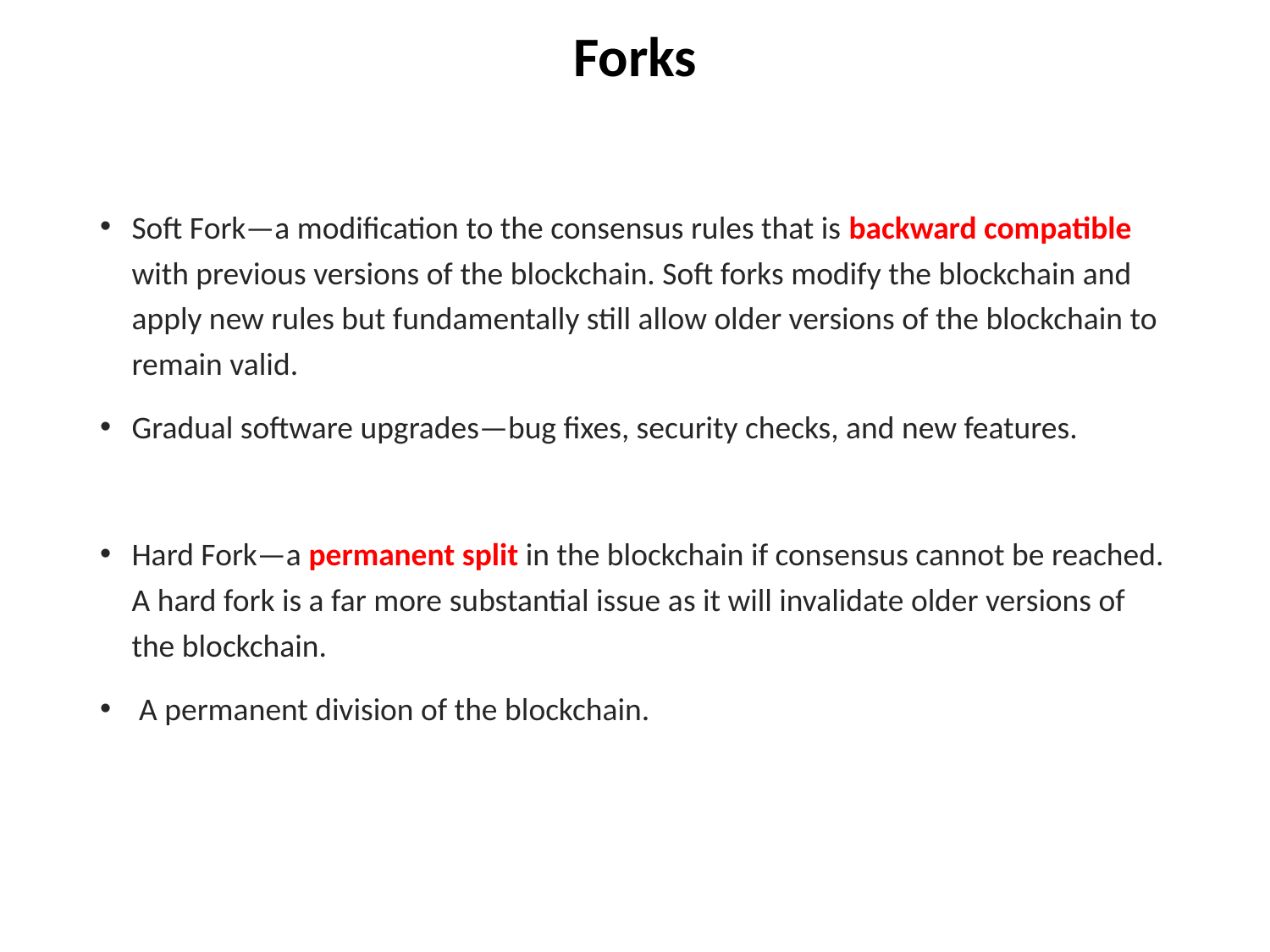

# Forks

Soft Fork—a modification to the consensus rules that is backward compatible with previous versions of the blockchain. Soft forks modify the blockchain and apply new rules but fundamentally still allow older versions of the blockchain to remain valid.
Gradual software upgrades—bug fixes, security checks, and new features.

Hard Fork—a permanent split in the blockchain if consensus cannot be reached. A hard fork is a far more substantial issue as it will invalidate older versions of the blockchain.
 A permanent division of the blockchain.